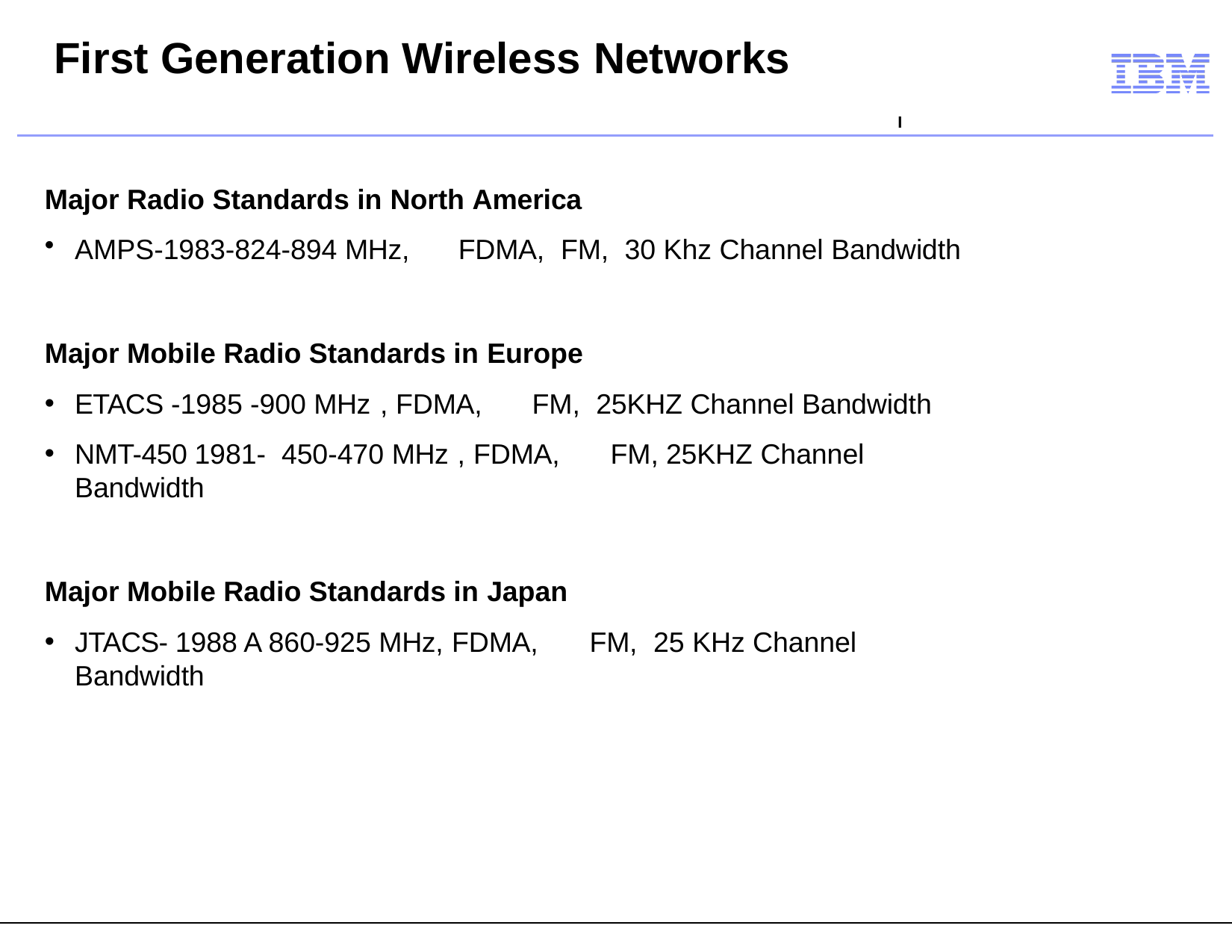

# First Generation Wireless Networks
I

Major Radio Standards in North America
AMPS-1983-824-894 MHz,	FDMA,	FM,	30 Khz Channel Bandwidth

Major Mobile Radio Standards in Europe
ETACS -1985 -900 MHz , FDMA,	FM,	25KHZ Channel Bandwidth
NMT-450 1981-  450-470 MHz , FDMA,	FM, 25KHZ Channel Bandwidth

Major Mobile Radio Standards in Japan
JTACS- 1988 A 860-925 MHz, FDMA,	FM,	25 KHz Channel Bandwidth